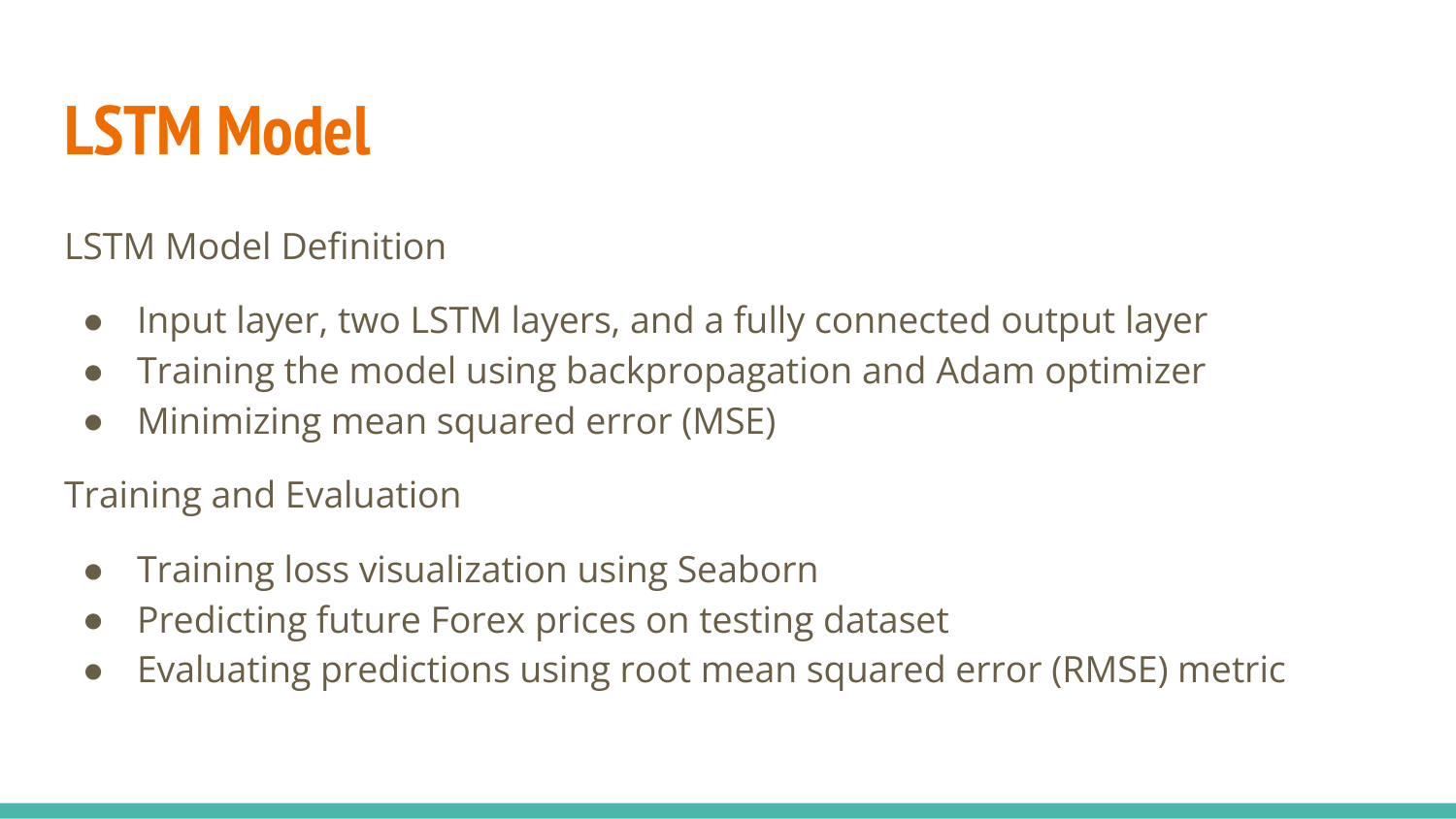

# LSTM Model
LSTM Model Definition
Input layer, two LSTM layers, and a fully connected output layer
Training the model using backpropagation and Adam optimizer
Minimizing mean squared error (MSE)
Training and Evaluation
Training loss visualization using Seaborn
Predicting future Forex prices on testing dataset
Evaluating predictions using root mean squared error (RMSE) metric